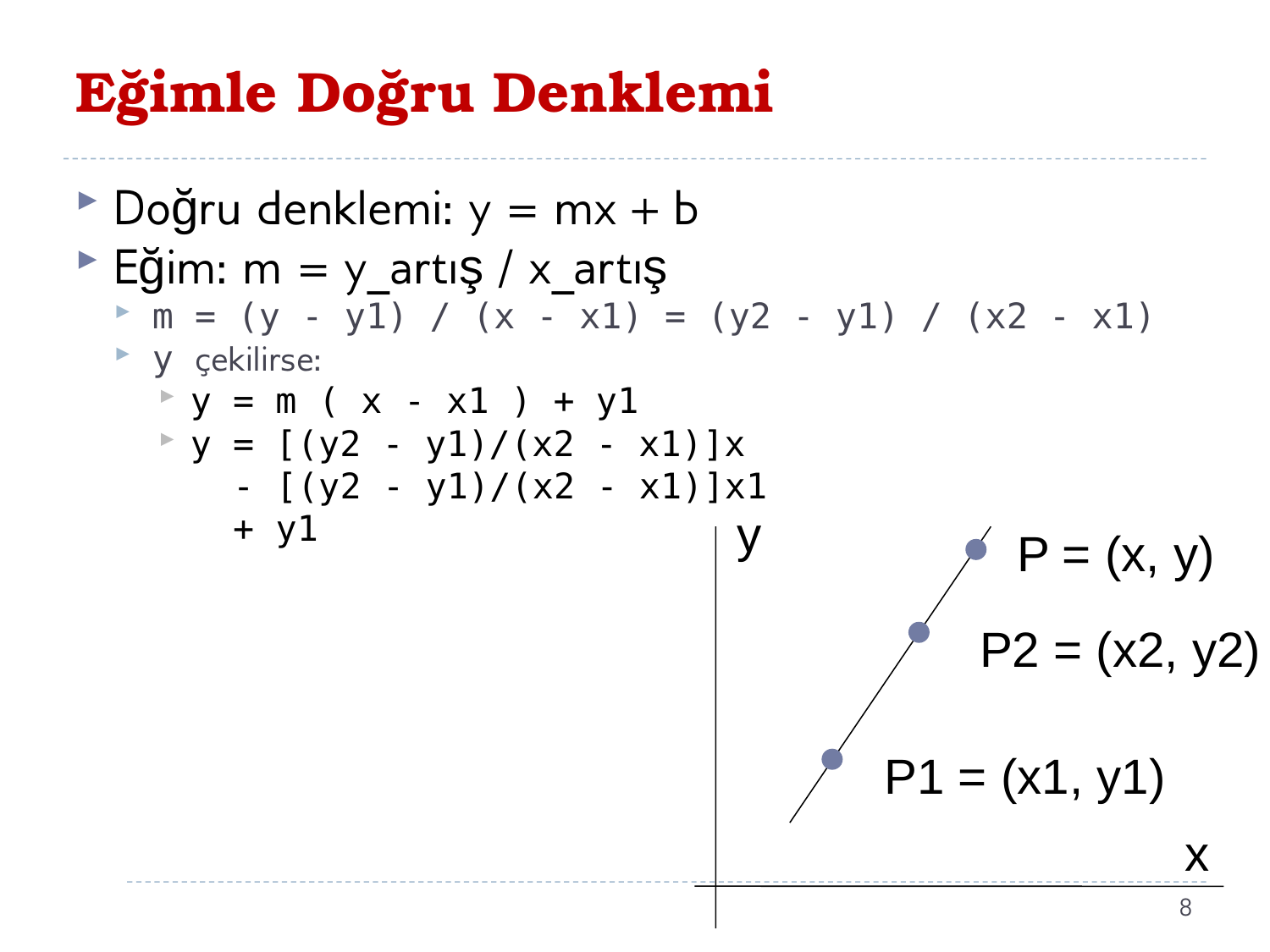

# Eğimle Doğru Denklemi
Doğru denklemi: y = mx + b
Eğim: m = y_artış / x_artış
m = (y - y1) / (x - x1) = (y2 - y1) / (x2 - x1)
y çekilirse:
y = m ( x - x1 ) + y1
y = [(y2 - y1)/(x2 - x1)]x
  - [(y2 - y1)/(x2 - x1)]x1
  + y1
y
P = (x, y)

P2 = (x2, y2)

P1 = (x1, y1)

x

8